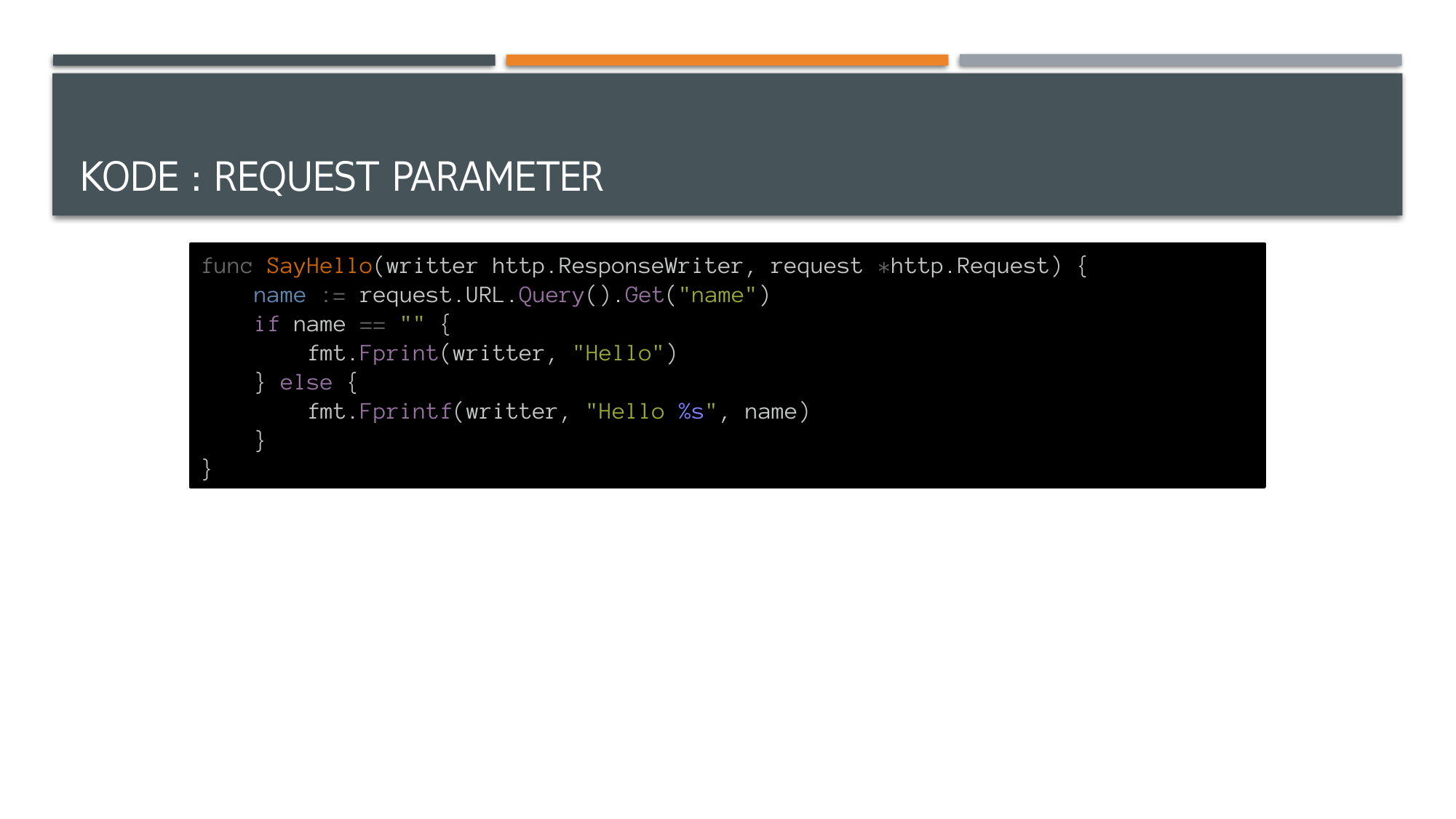

# Kode : Request PARAMETER
func SayHello(writter http.ResponseWriter, request *http.Request) {
    name := request.URL.Query().Get("name")
    if name == "" {
        fmt.Fprint(writter, "Hello")
    } else {
        fmt.Fprintf(writter, "Hello %s", name)
    }
}